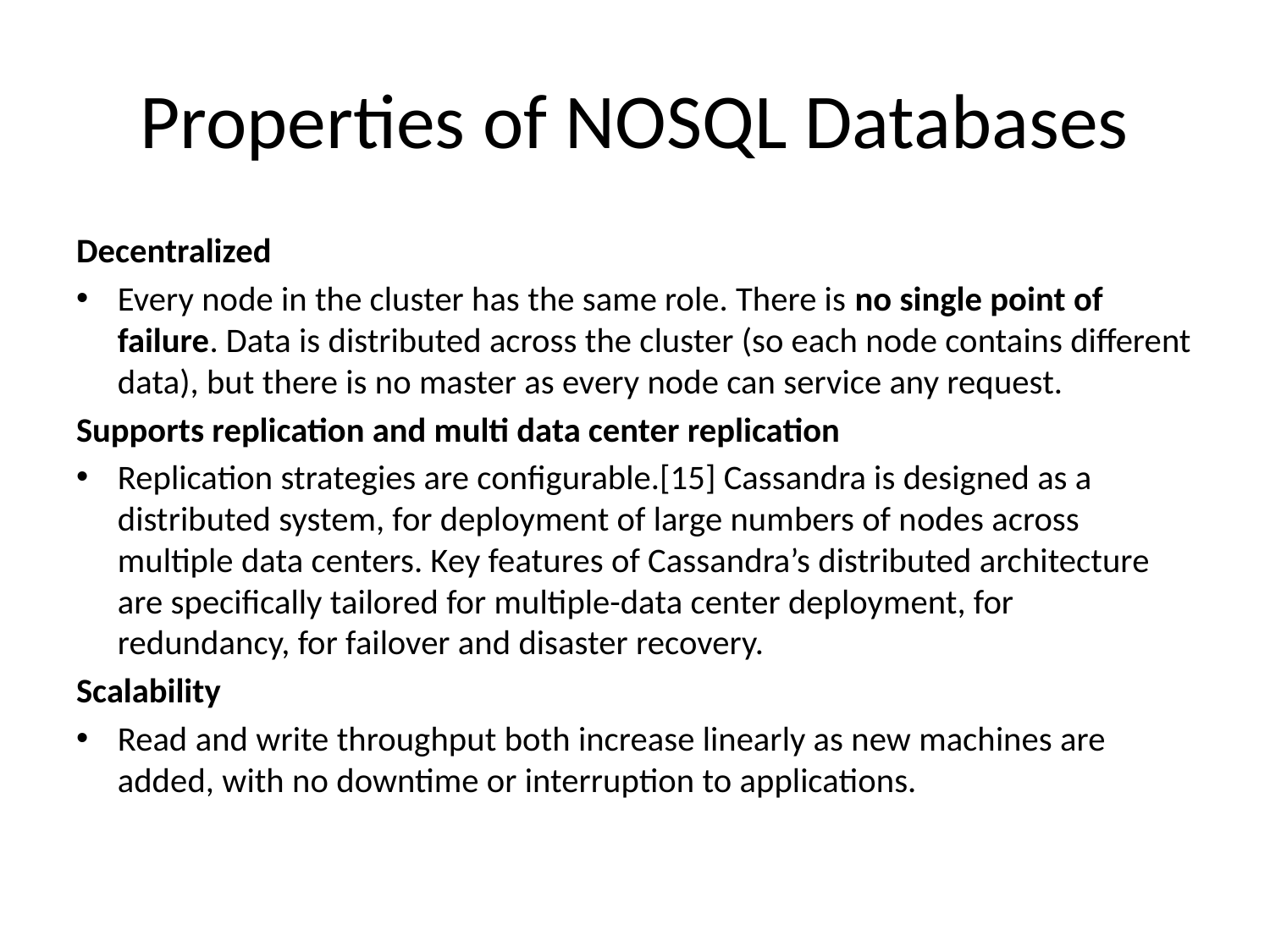

# Properties of NOSQL Databases
Decentralized
Every node in the cluster has the same role. There is no single point of failure. Data is distributed across the cluster (so each node contains different data), but there is no master as every node can service any request.
Supports replication and multi data center replication
Replication strategies are configurable.[15] Cassandra is designed as a distributed system, for deployment of large numbers of nodes across multiple data centers. Key features of Cassandra’s distributed architecture are specifically tailored for multiple-data center deployment, for redundancy, for failover and disaster recovery.
Scalability
Read and write throughput both increase linearly as new machines are added, with no downtime or interruption to applications.